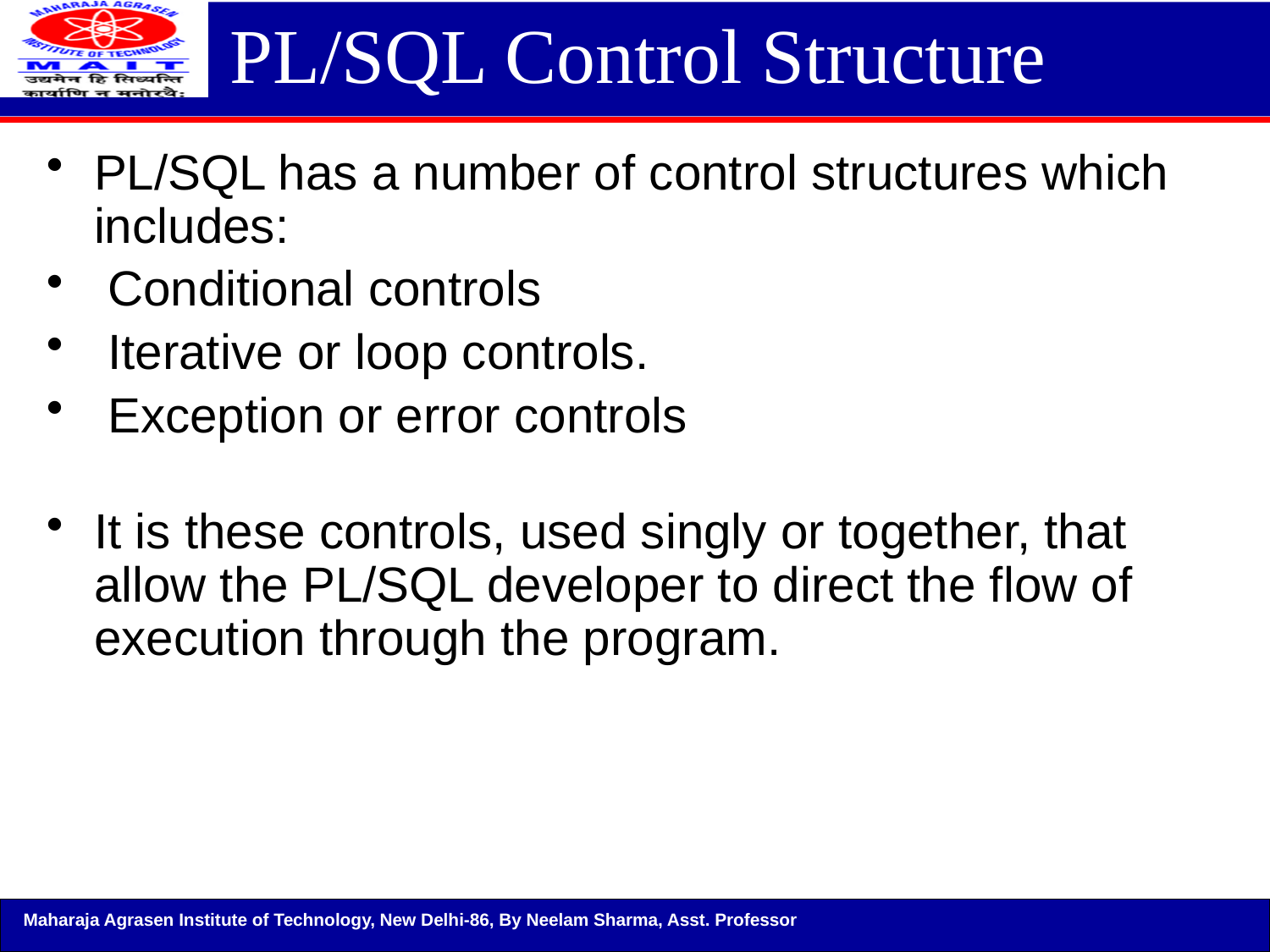

# PL/SQL Control Structure
PL/SQL has a number of control structures which  includes:
 Conditional controls
 Iterative or loop controls.
 Exception or error controls
It is these controls, used singly or together, that allow the PL/SQL developer to direct the flow of execution through the program.